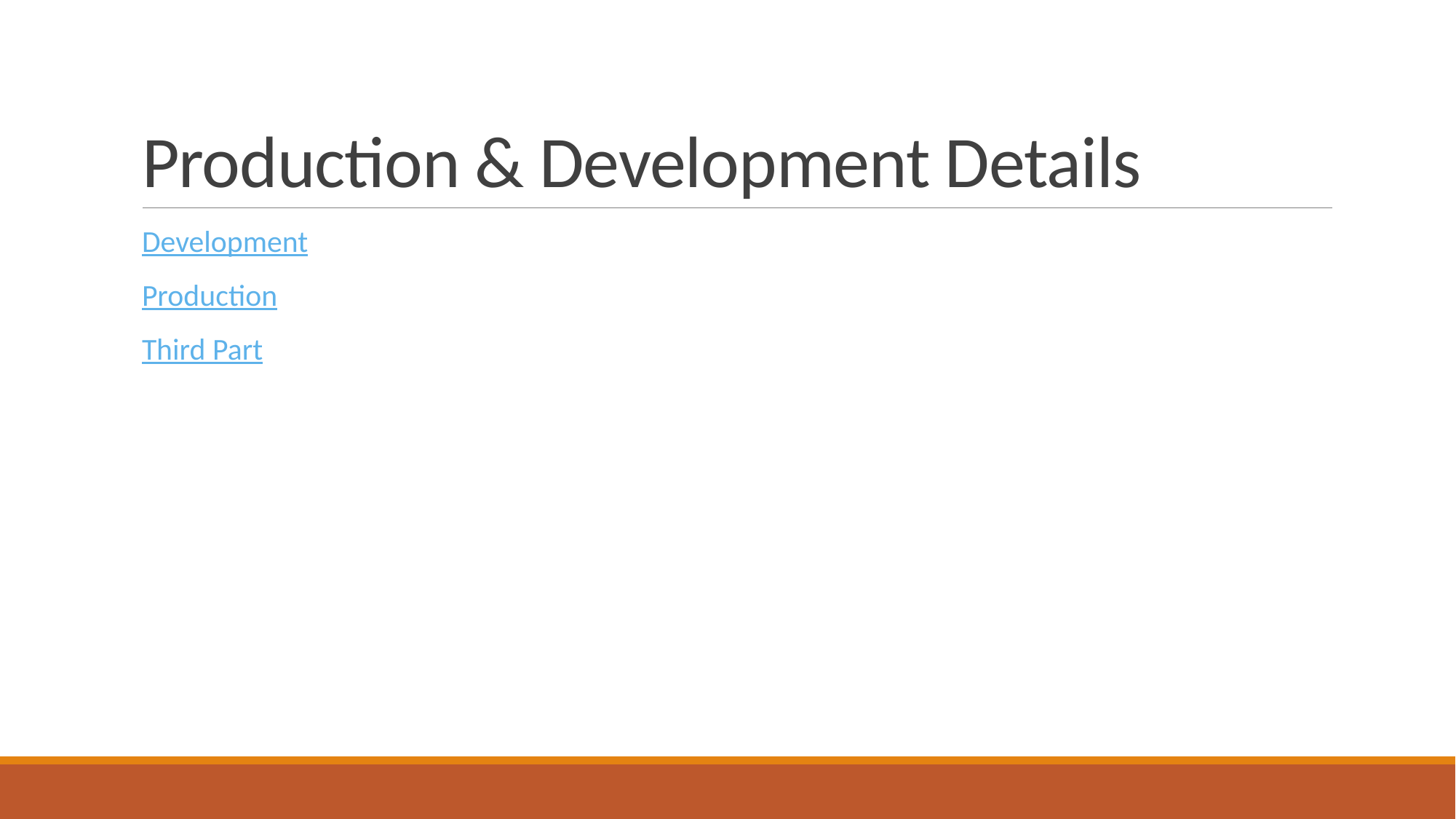

# Production & Development Details
Development
Production
Third Part